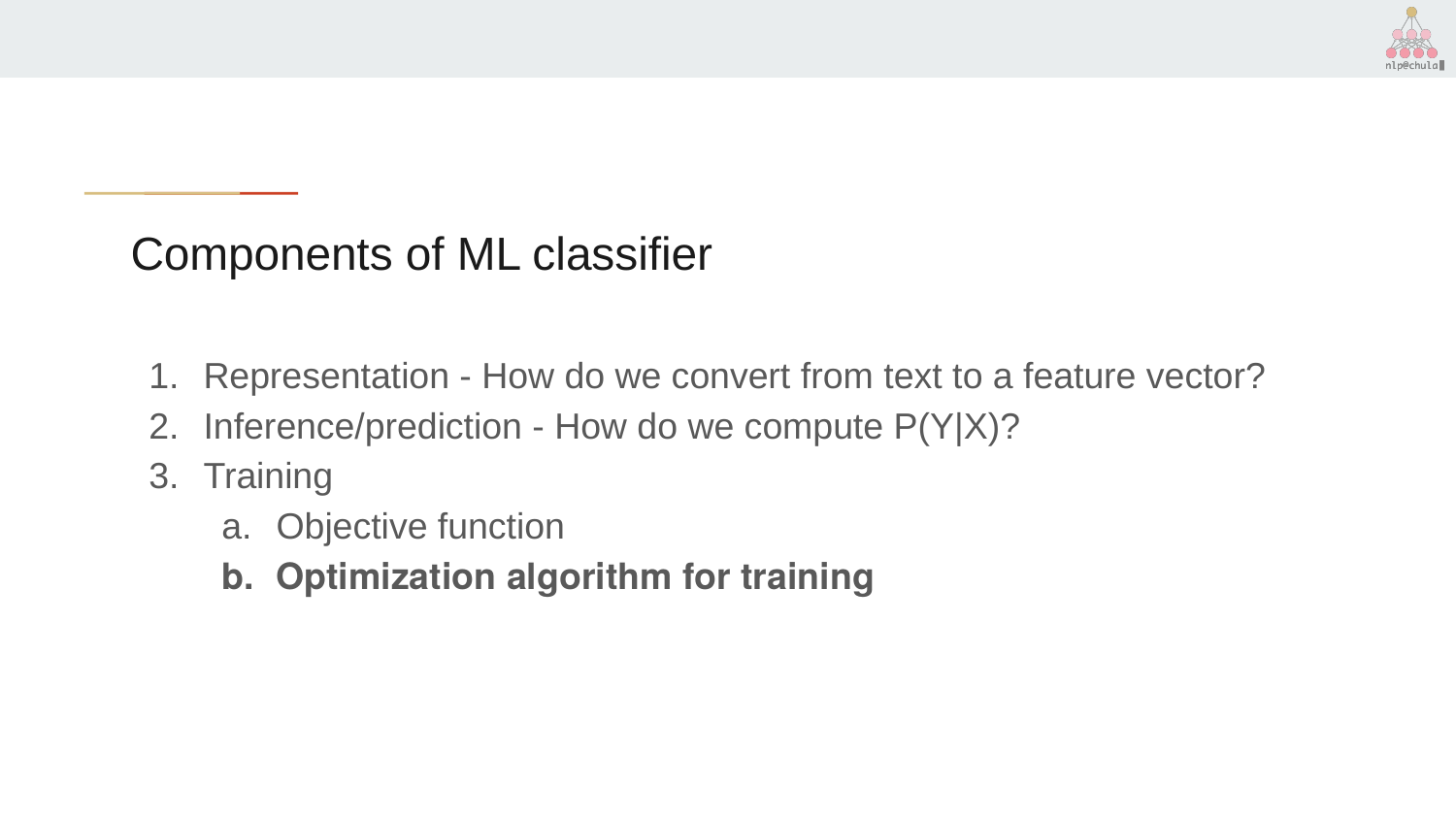

# Components of ML classifier
Representation - How do we convert from text to a feature vector?
Inference/prediction - How do we compute P(Y|X)?
Training
Objective function
Optimization algorithm for training